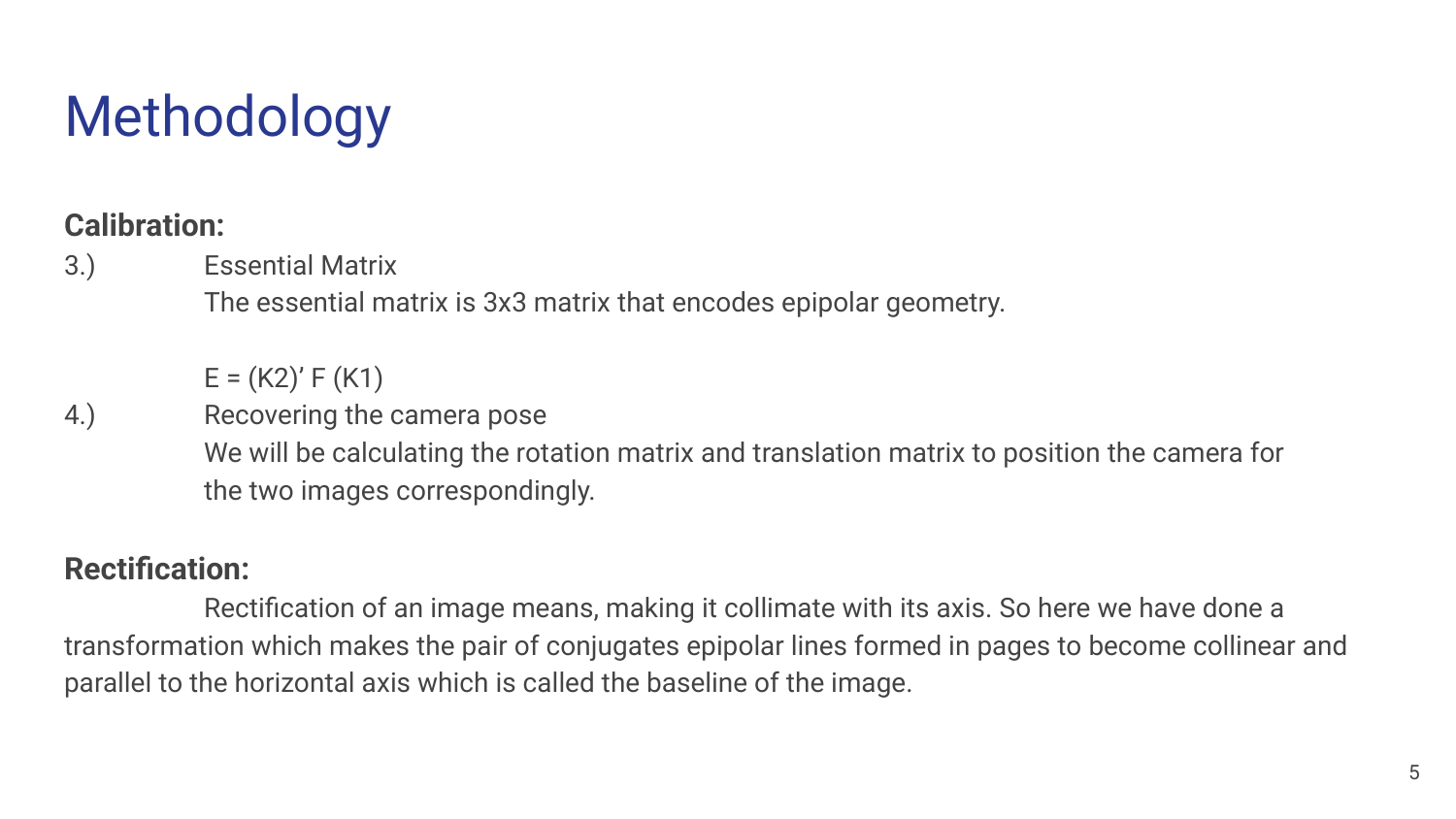

# Methodology
Calibration:
3.)	Essential Matrix
	The essential matrix is 3x3 matrix that encodes epipolar geometry.

		E = (K2)’ F (K1)
4.)	Recovering the camera pose
	We will be calculating the rotation matrix and translation matrix to position the camera for
	the two images correspondingly.

Rectification:
	Rectification of an image means, making it collimate with its axis. So here we have done a transformation which makes the pair of conjugates epipolar lines formed in pages to become collinear and parallel to the horizontal axis which is called the baseline of the image.
5